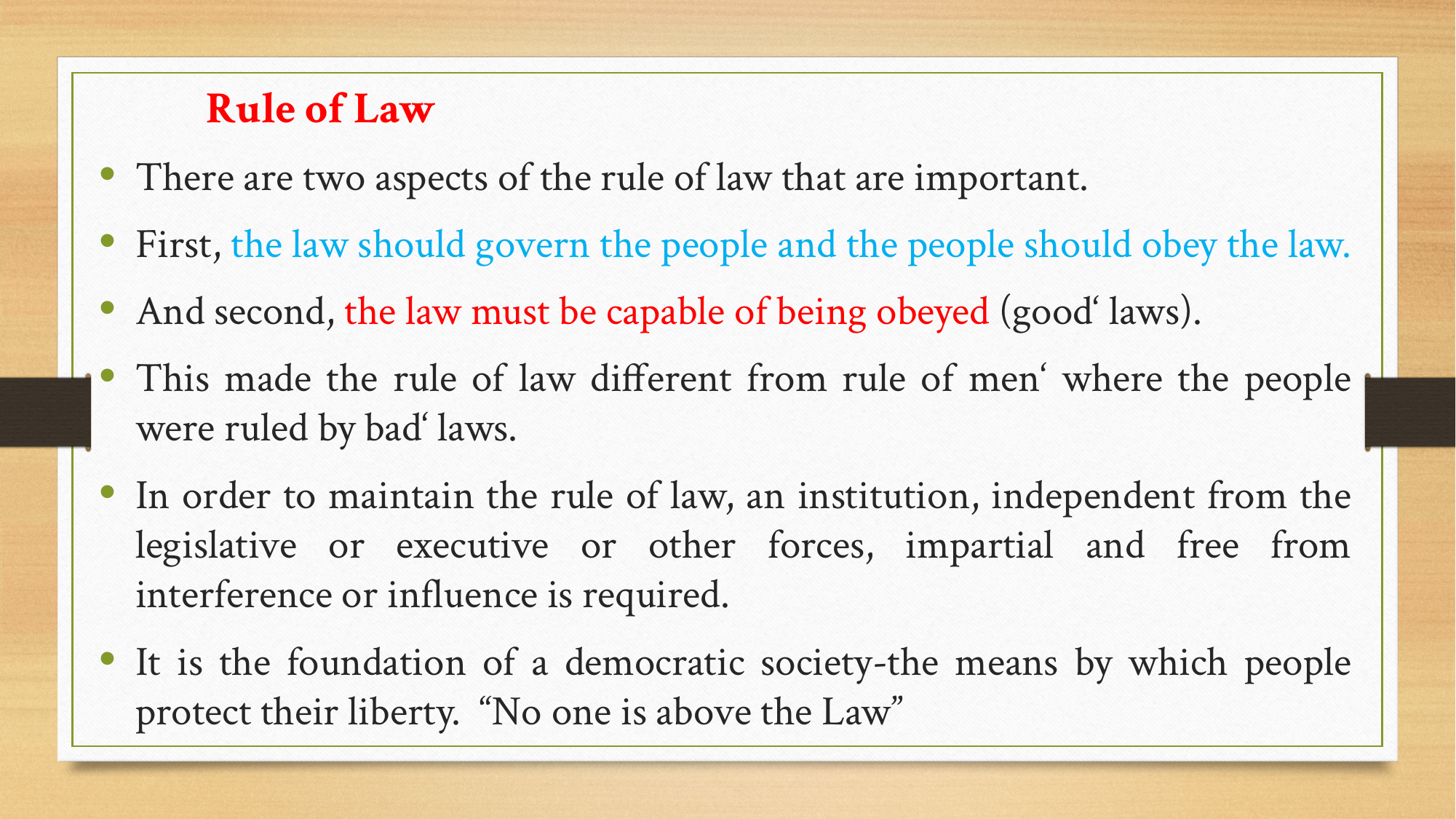

Rule of Law
There are two aspects of the rule of law that are important.
First, the law should govern the people and the people should obey the law.
And second, the law must be capable of being obeyed (good‘ laws).
This made the rule of law different from rule of men‘ where the people were ruled by bad‘ laws.
In order to maintain the rule of law, an institution, independent from the legislative or executive or other forces, impartial and free from interference or influence is required.
It is the foundation of a democratic society-the means by which people protect their liberty.  “No one is above the Law”